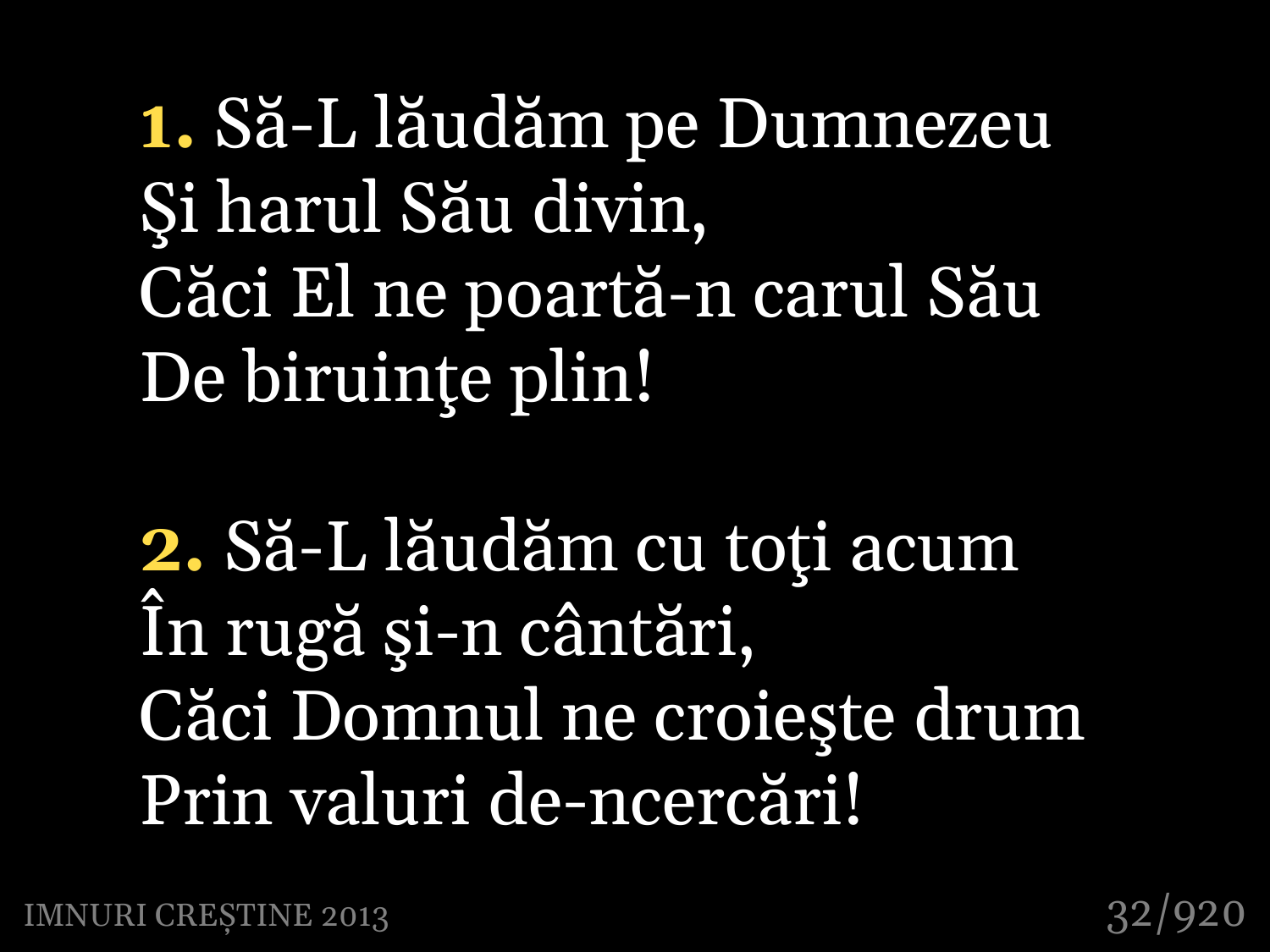

1. Să-L lăudăm pe Dumnezeu
Şi harul Său divin,
Căci El ne poartă-n carul Său
De biruinţe plin!

2. Să-L lăudăm cu toţi acum
În rugă şi-n cântări,
Căci Domnul ne croieşte drum
Prin valuri de-ncercări!
32/920
IMNURI CREȘTINE 2013